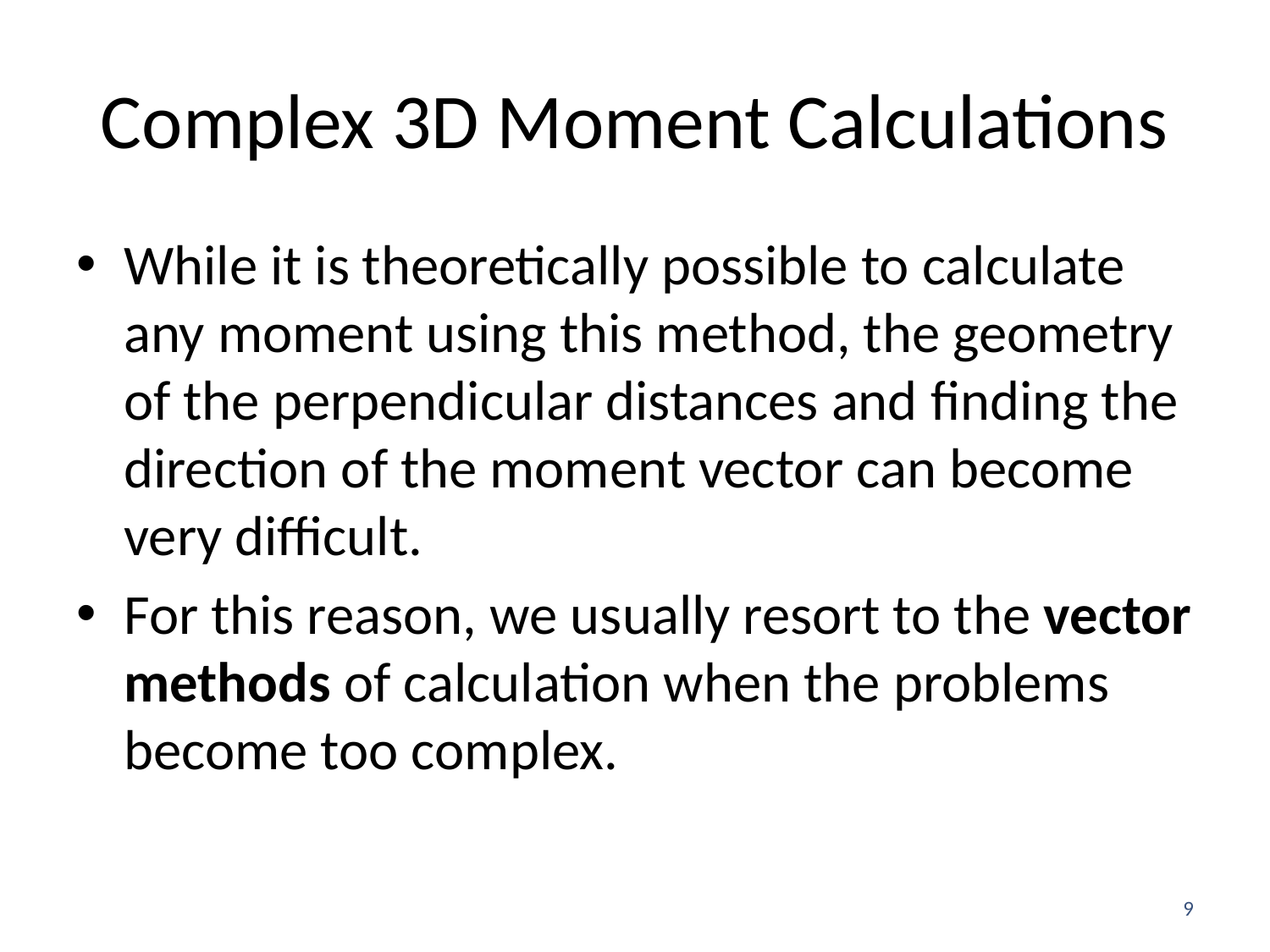

# Complex 3D Moment Calculations
While it is theoretically possible to calculate any moment using this method, the geometry of the perpendicular distances and finding the direction of the moment vector can become very difficult.
For this reason, we usually resort to the vector methods of calculation when the problems become too complex.
9